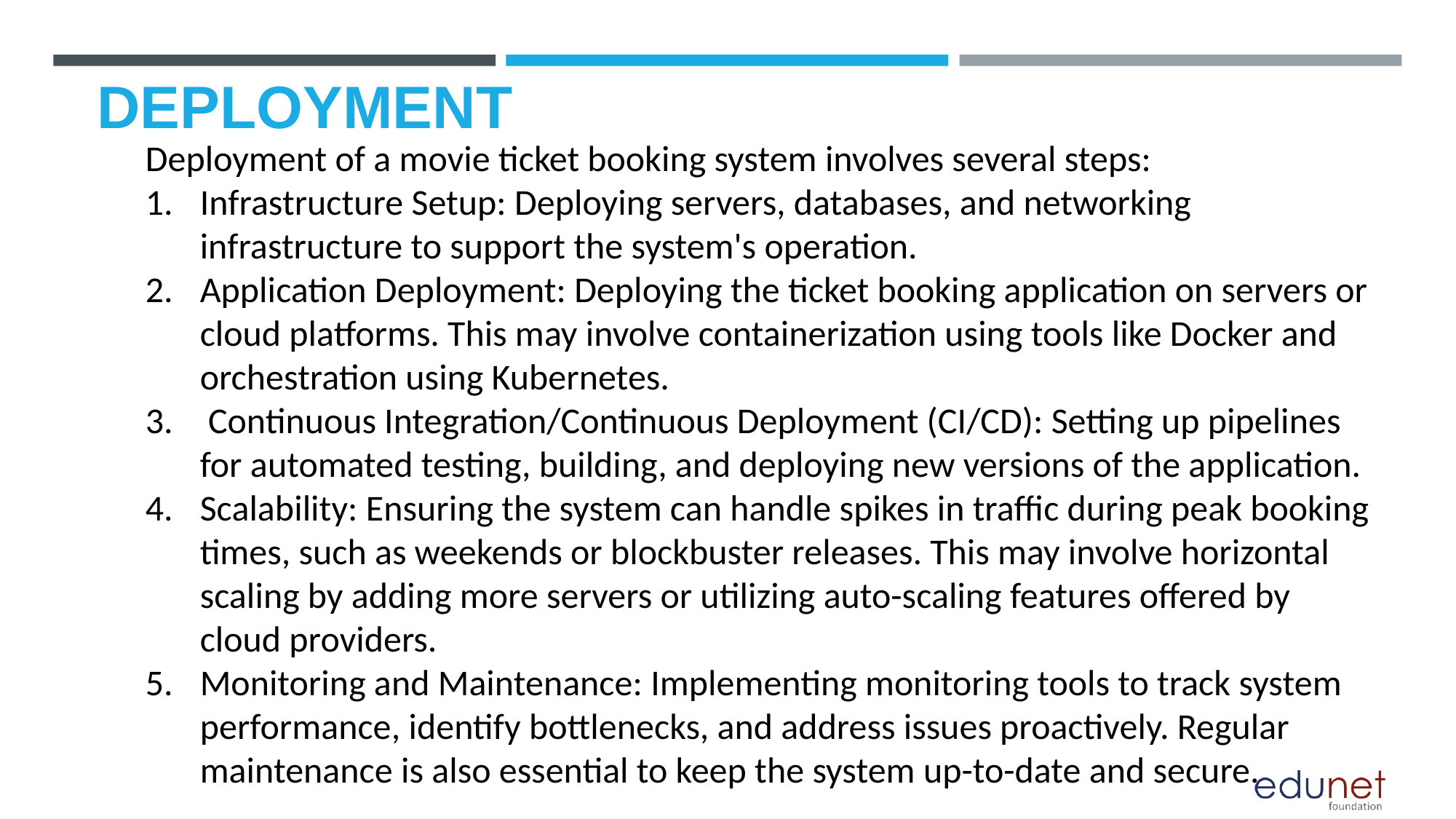

# DEPLOYMENT
Deployment of a movie ticket booking system involves several steps:
Infrastructure Setup: Deploying servers, databases, and networking infrastructure to support the system's operation.
Application Deployment: Deploying the ticket booking application on servers or cloud platforms. This may involve containerization using tools like Docker and orchestration using Kubernetes.
 Continuous Integration/Continuous Deployment (CI/CD): Setting up pipelines for automated testing, building, and deploying new versions of the application.
Scalability: Ensuring the system can handle spikes in traffic during peak booking times, such as weekends or blockbuster releases. This may involve horizontal scaling by adding more servers or utilizing auto-scaling features offered by cloud providers.
Monitoring and Maintenance: Implementing monitoring tools to track system performance, identify bottlenecks, and address issues proactively. Regular maintenance is also essential to keep the system up-to-date and secure.